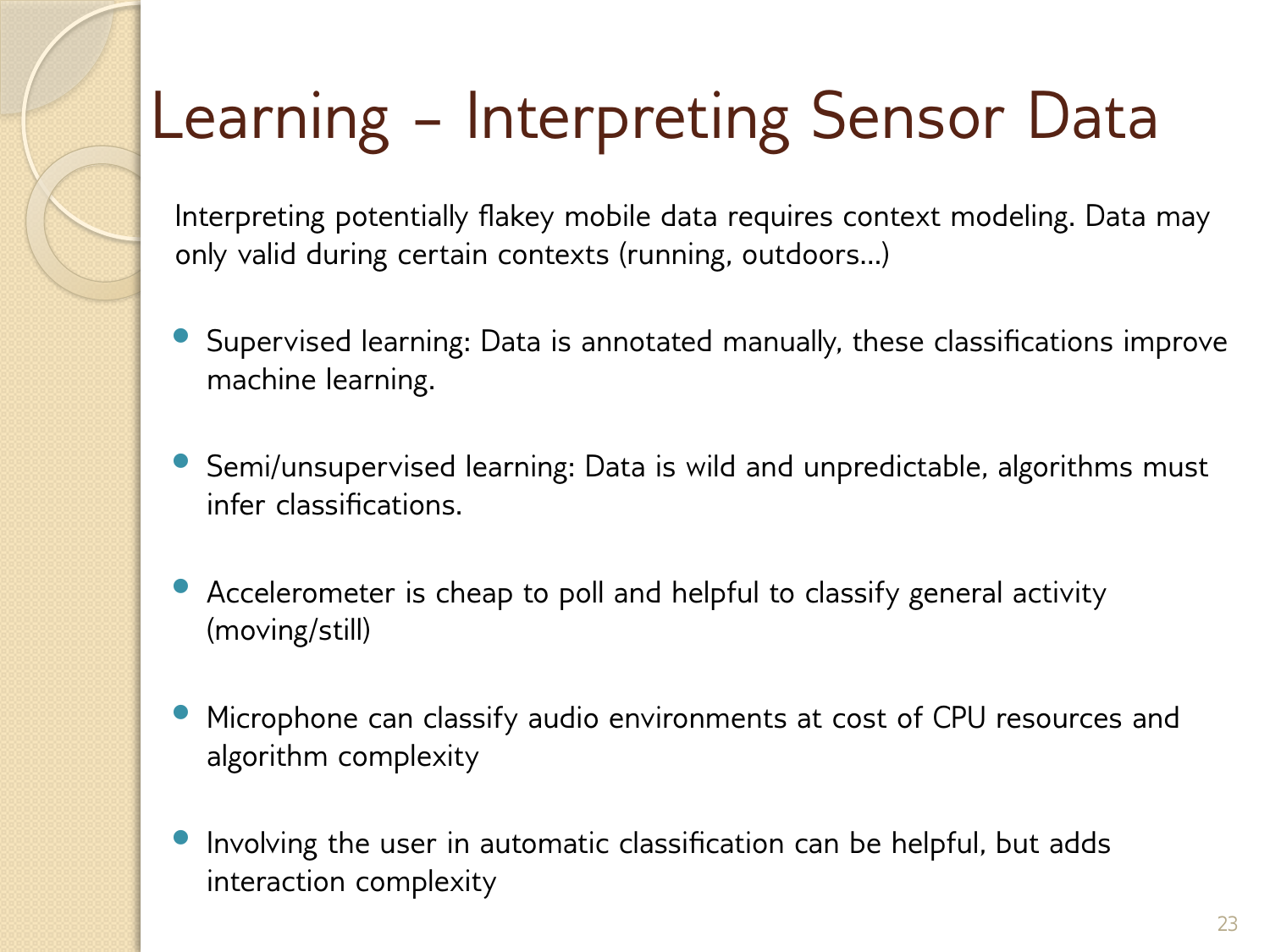

# Learning – Interpreting Sensor Data
Interpreting potentially flakey mobile data requires context modeling. Data may only valid during certain contexts (running, outdoors…)

Supervised learning: Data is annotated manually, these classifications improve machine learning.

Semi/unsupervised learning: Data is wild and unpredictable, algorithms must infer classifications.

Accelerometer is cheap to poll and helpful to classify general activity (moving/still)

Microphone can classify audio environments at cost of CPU resources and algorithm complexity

Involving the user in automatic classification can be helpful, but adds interaction complexity
23